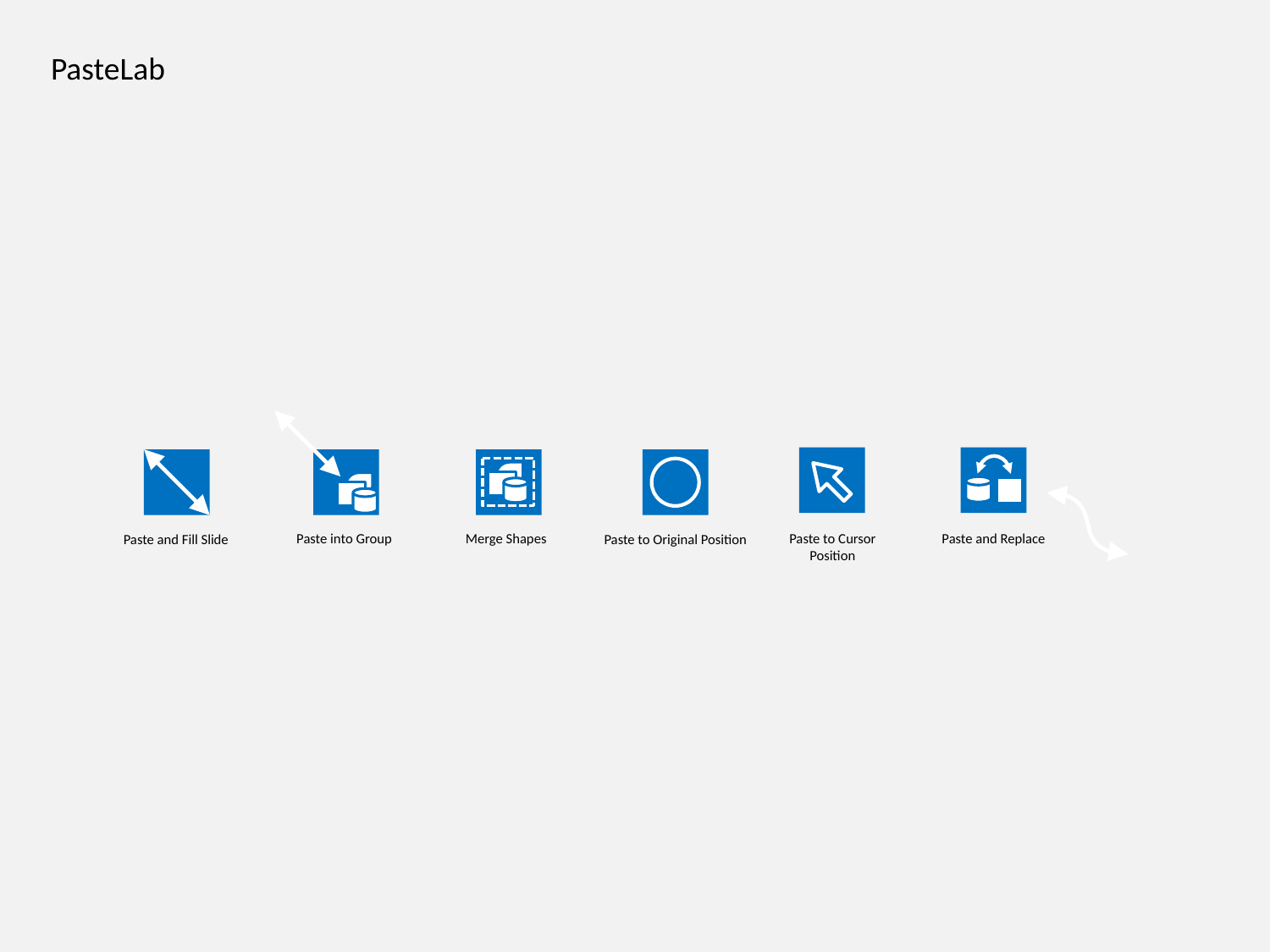

PasteLab

Paste into Group
Merge Shapes
Paste to Cursor Position
Paste and Replace
Paste and Fill Slide
Paste to Original Position